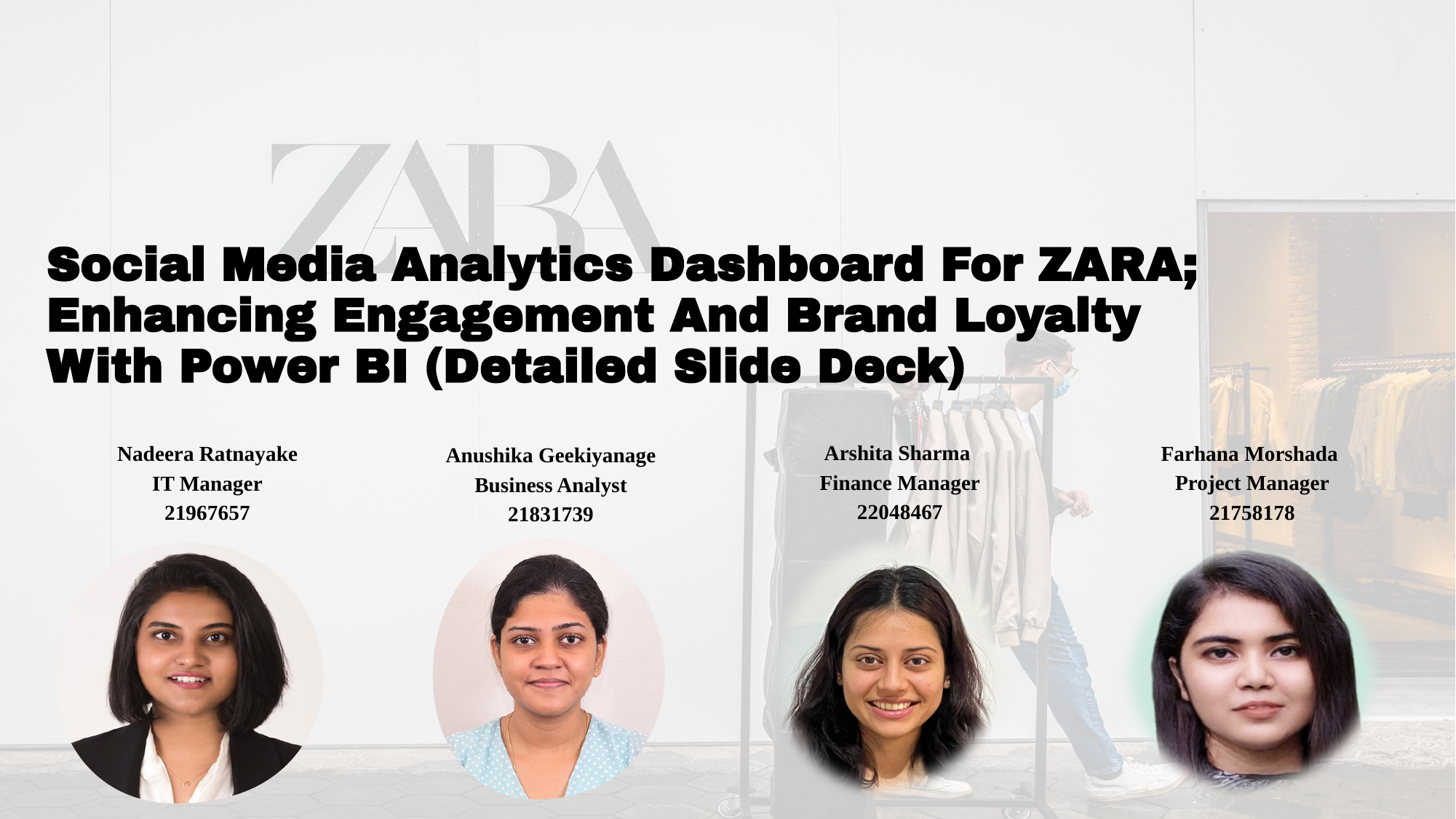

Social Media Analytics Dashboard For ZARA; Enhancing Engagement And Brand Loyalty With Power BI (Detailed Slide Deck)
Arshita Sharma
Finance Manager
22048467
Farhana Morshada
Project Manager
21758178
Nadeera Ratnayake
IT Manager
21967657
Anushika Geekiyanage
Business Analyst
21831739